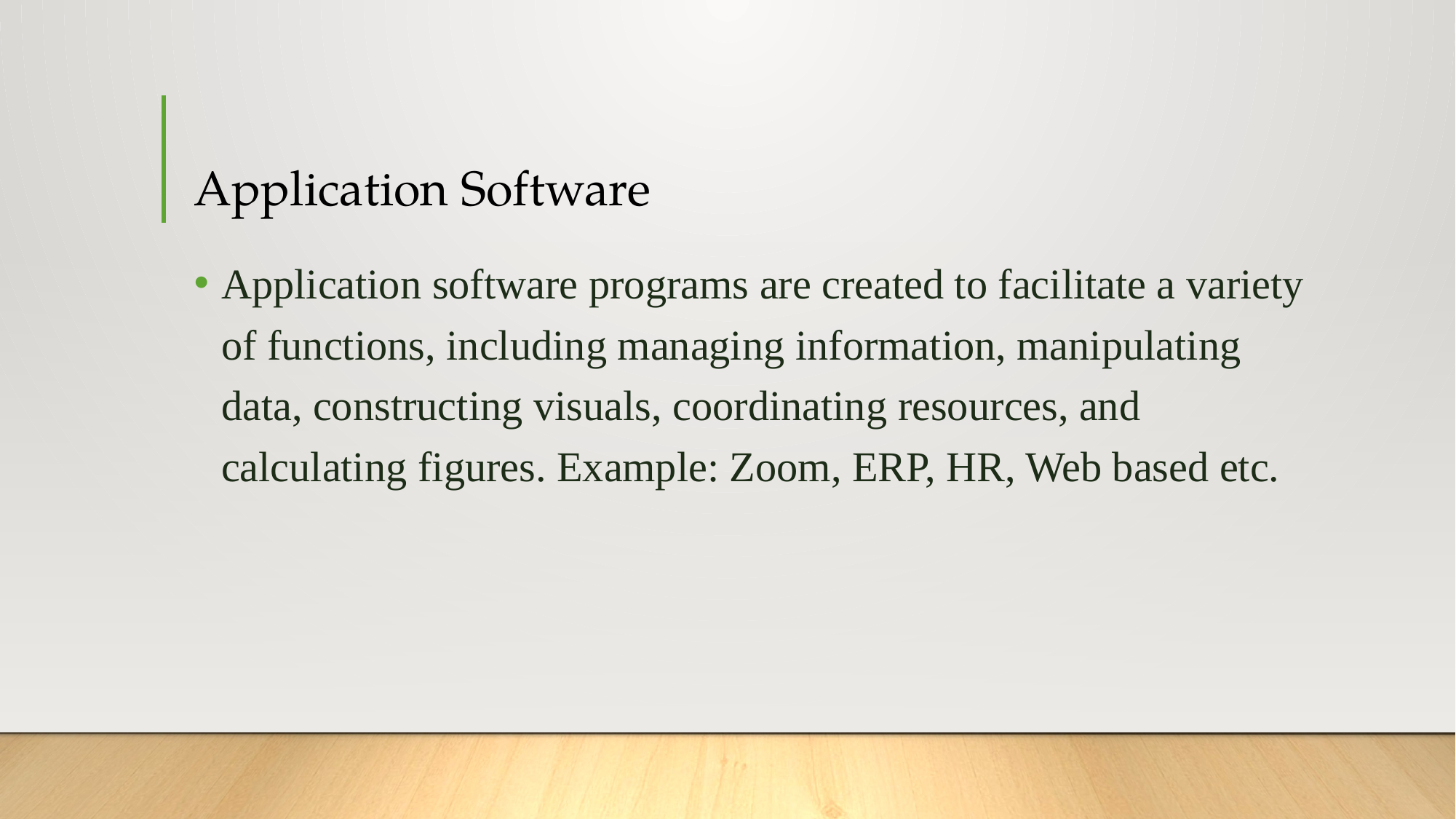

# Application Software
Application software programs are created to facilitate a variety of functions, including managing information, manipulating data, constructing visuals, coordinating resources, and calculating figures. Example: Zoom, ERP, HR, Web based etc.